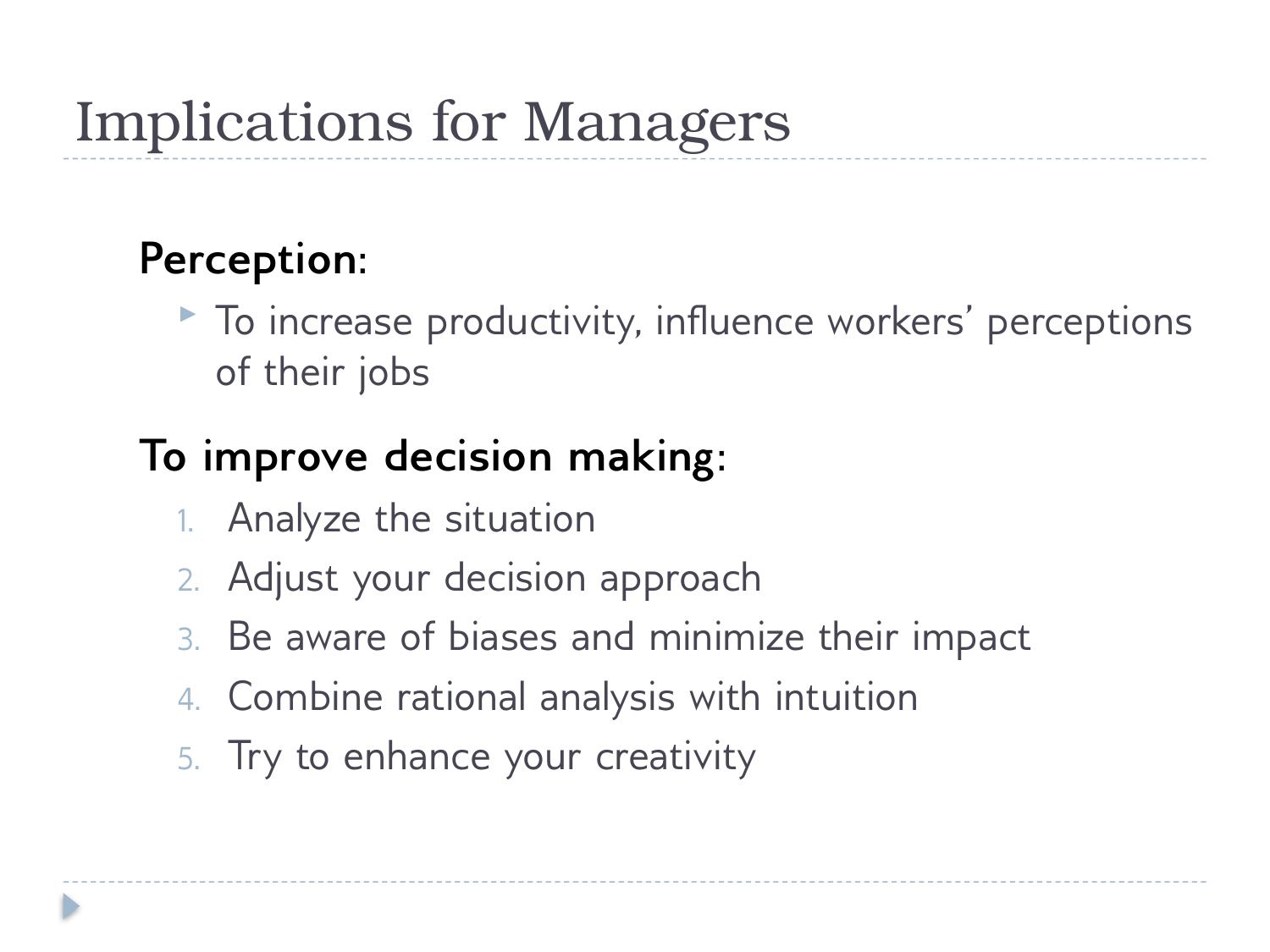

# Implications for Managers
Perception:
To increase productivity, influence workers’ perceptions of their jobs
To improve decision making:
 Analyze the situation
 Adjust your decision approach
 Be aware of biases and minimize their impact
 Combine rational analysis with intuition
 Try to enhance your creativity